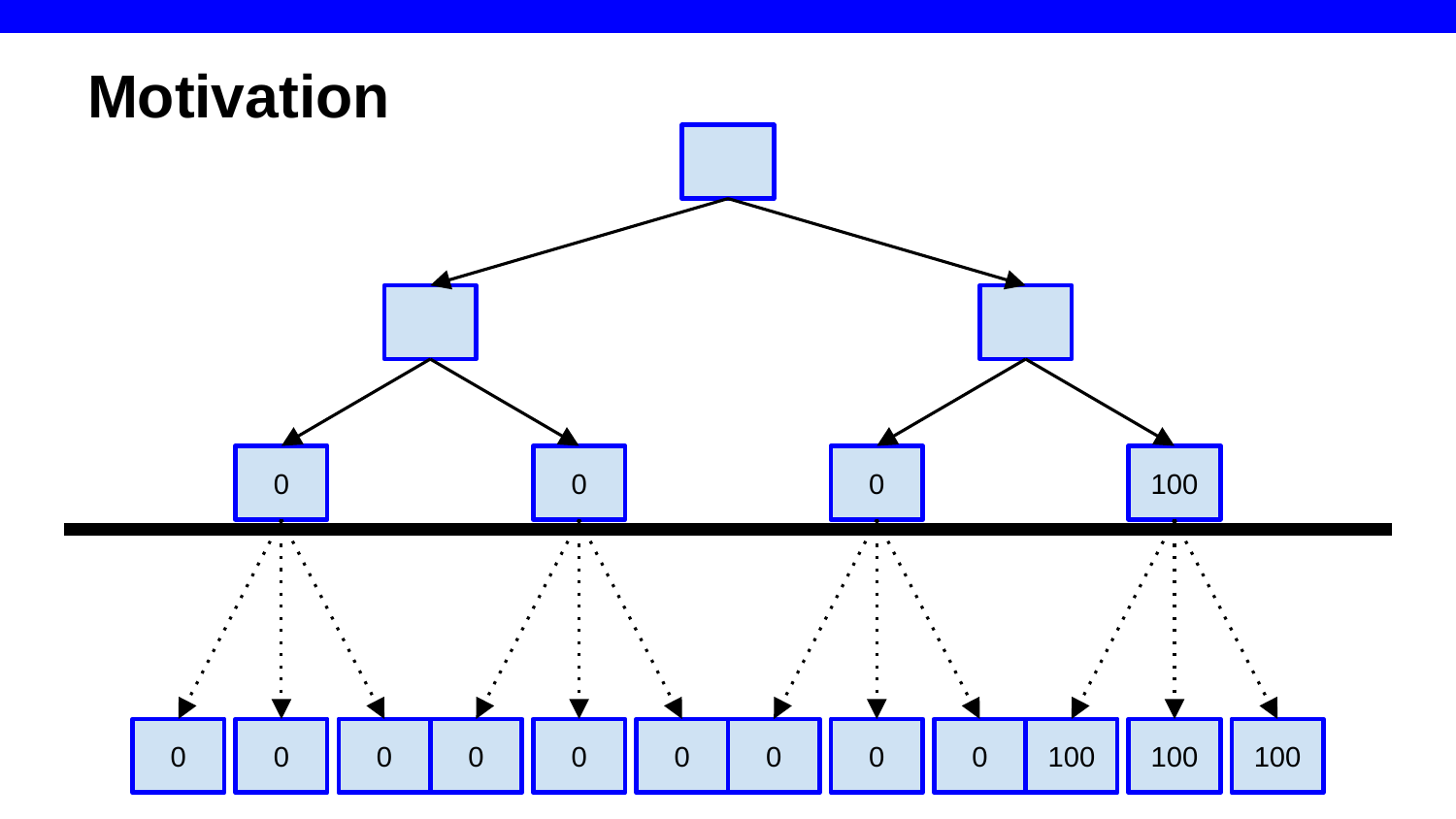

# Motivation

0
0
0
100
0
0
0
0
0
0
0
0
0
100
100
100